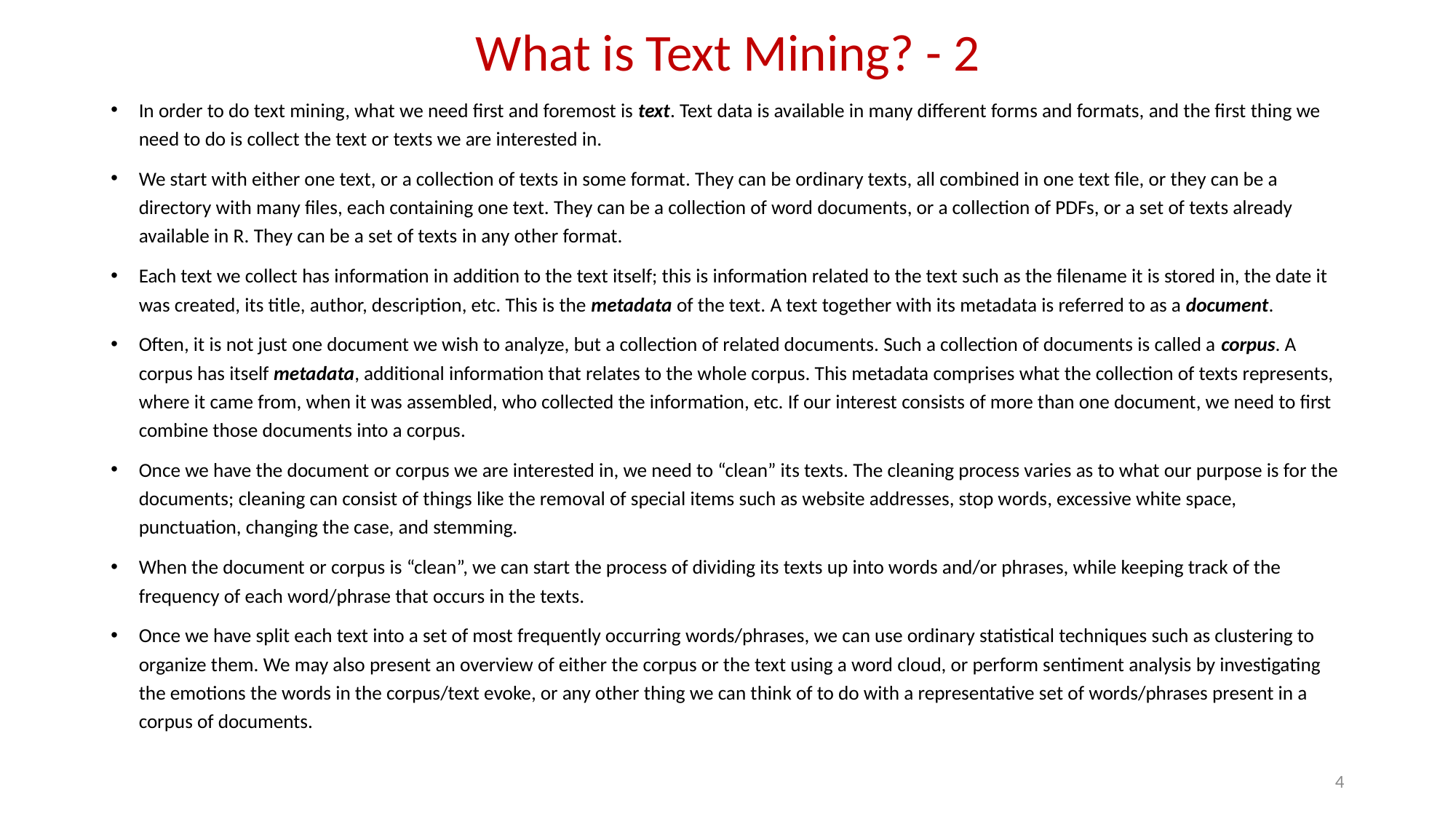

# What is Text Mining? - 2
In order to do text mining, what we need first and foremost is text. Text data is available in many different forms and formats, and the first thing we need to do is collect the text or texts we are interested in.
We start with either one text, or a collection of texts in some format. They can be ordinary texts, all combined in one text file, or they can be a directory with many files, each containing one text. They can be a collection of word documents, or a collection of PDFs, or a set of texts already available in R. They can be a set of texts in any other format.
Each text we collect has information in addition to the text itself; this is information related to the text such as the filename it is stored in, the date it was created, its title, author, description, etc. This is the metadata of the text. A text together with its metadata is referred to as a document.
Often, it is not just one document we wish to analyze, but a collection of related documents. Such a collection of documents is called a corpus. A corpus has itself metadata, additional information that relates to the whole corpus. This metadata comprises what the collection of texts represents, where it came from, when it was assembled, who collected the information, etc. If our interest consists of more than one document, we need to first combine those documents into a corpus.
Once we have the document or corpus we are interested in, we need to “clean” its texts. The cleaning process varies as to what our purpose is for the documents; cleaning can consist of things like the removal of special items such as website addresses, stop words, excessive white space, punctuation, changing the case, and stemming.
When the document or corpus is “clean”, we can start the process of dividing its texts up into words and/or phrases, while keeping track of the frequency of each word/phrase that occurs in the texts.
Once we have split each text into a set of most frequently occurring words/phrases, we can use ordinary statistical techniques such as clustering to organize them. We may also present an overview of either the corpus or the text using a word cloud, or perform sentiment analysis by investigating the emotions the words in the corpus/text evoke, or any other thing we can think of to do with a representative set of words/phrases present in a corpus of documents.
4